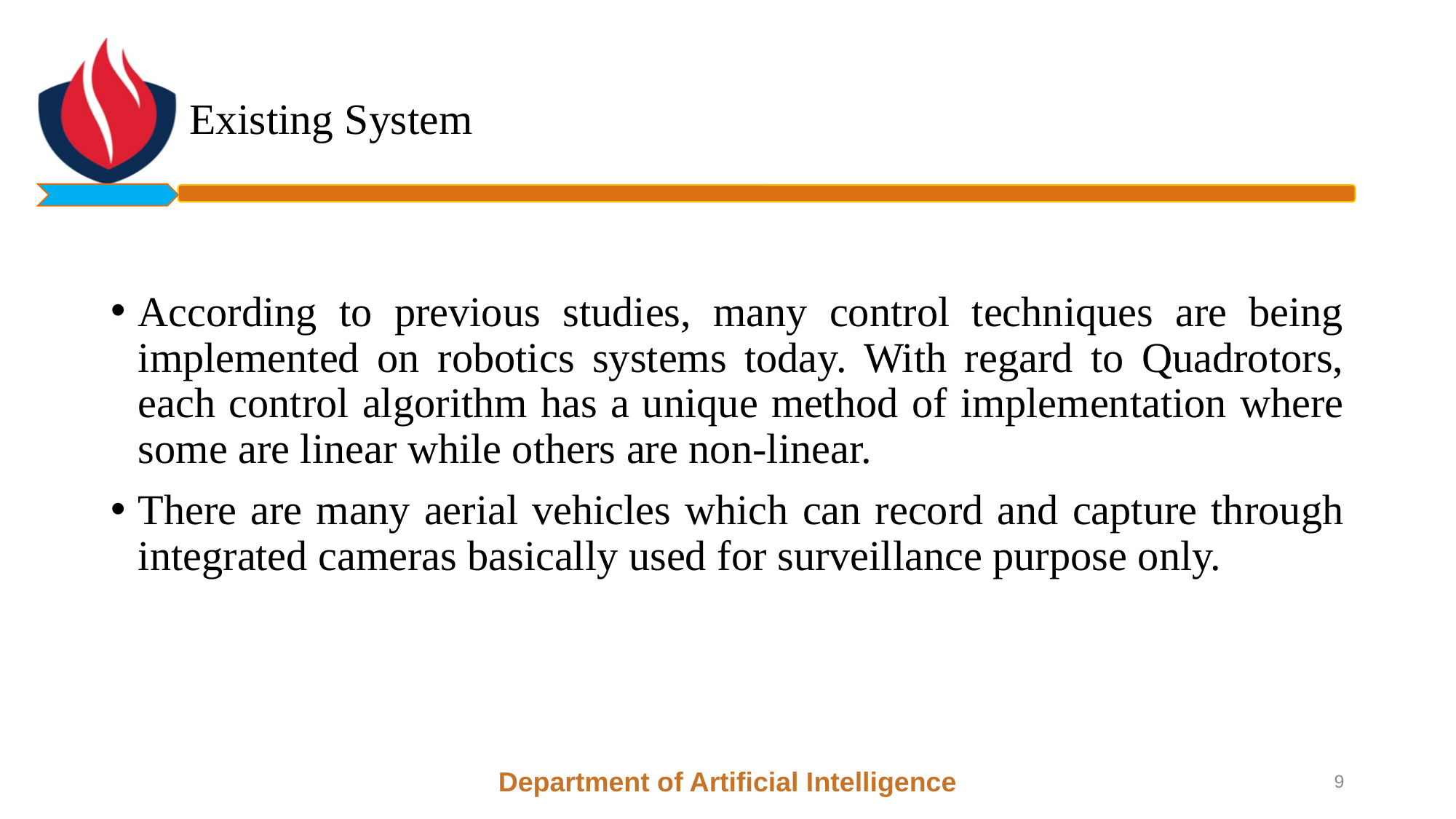

# Existing System

According to previous studies, many control techniques are being implemented on robotics systems today. With regard to Quadrotors, each control algorithm has a unique method of implementation where some are linear while others are non-linear.
There are many aerial vehicles which can record and capture through integrated cameras basically used for surveillance purpose only.
Department of Artificial Intelligence
9